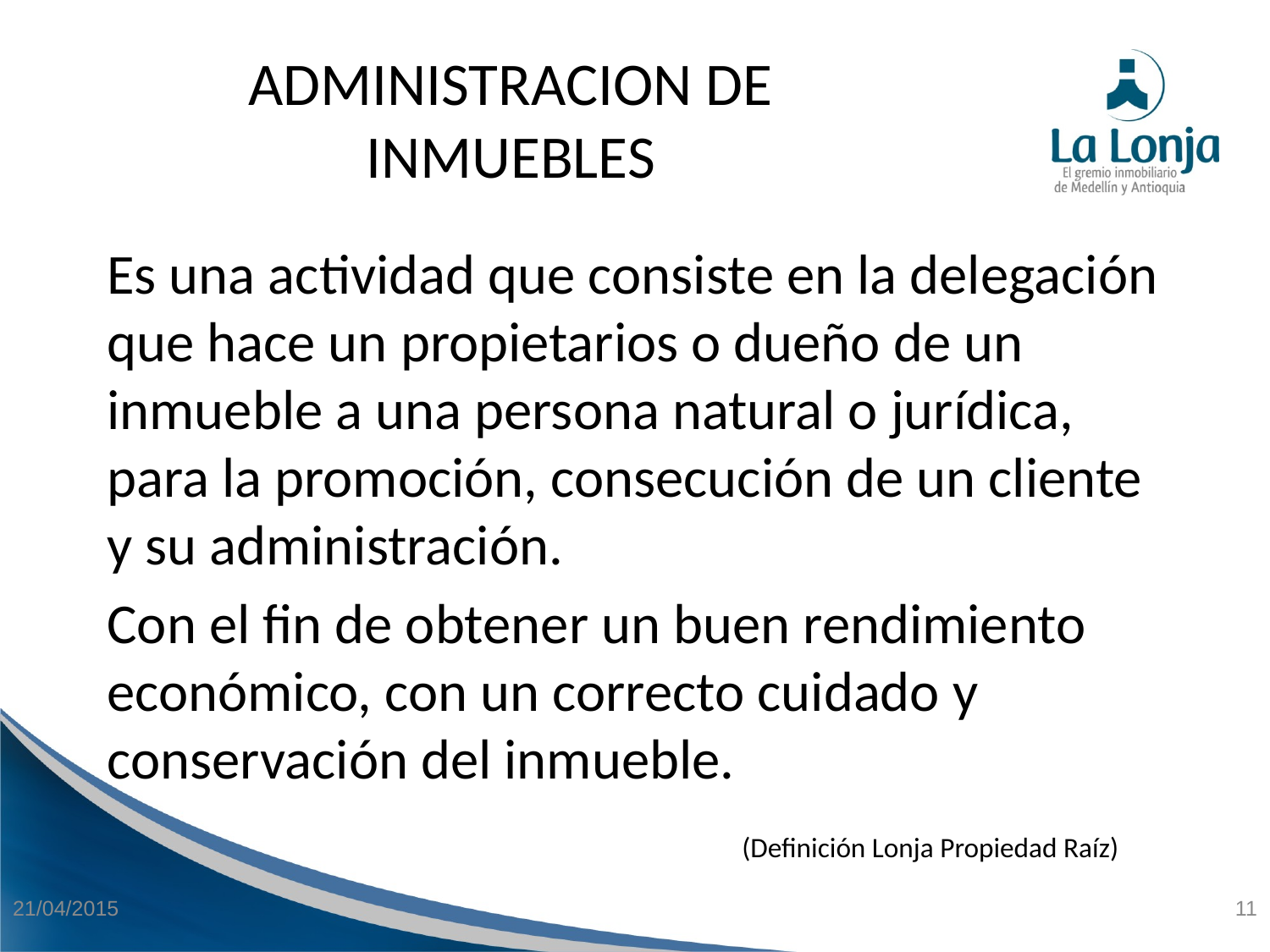

ADMINISTRACION DE INMUEBLES
	Es una actividad que consiste en la delegación que hace un propietarios o dueño de un inmueble a una persona natural o jurídica, para la promoción, consecución de un cliente y su administración.
 	Con el fin de obtener un buen rendimiento económico, con un correcto cuidado y conservación del inmueble.
						(Definición Lonja Propiedad Raíz)
21/04/2015
11